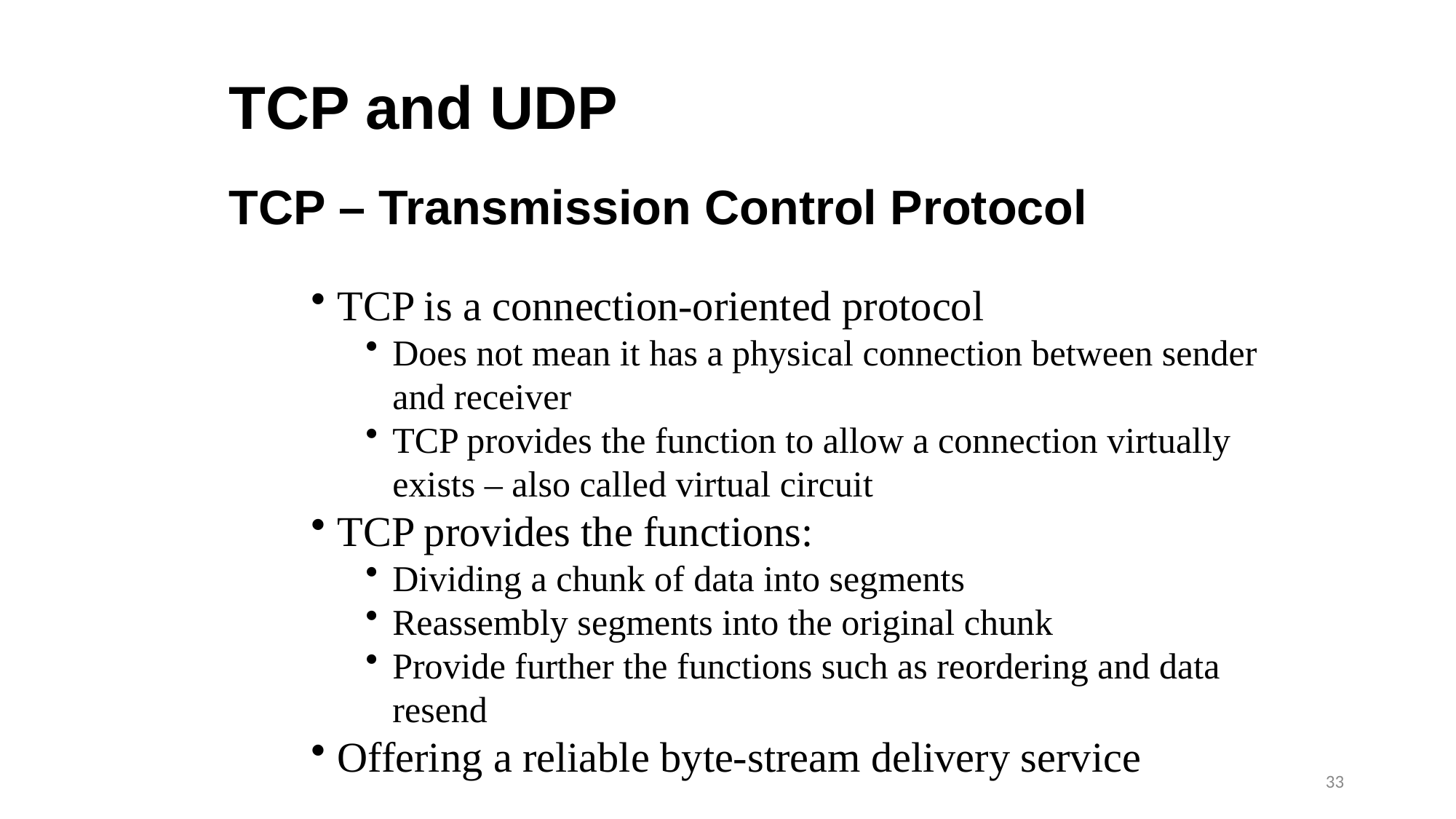

TCP and UDP
TCP – Transmission Control Protocol

TCP is a connection-oriented protocol
Does not mean it has a physical connection between sender and receiver
TCP provides the function to allow a connection virtually exists – also called virtual circuit
TCP provides the functions:
Dividing a chunk of data into segments
Reassembly segments into the original chunk
Provide further the functions such as reordering and data resend
Offering a reliable byte-stream delivery service
33